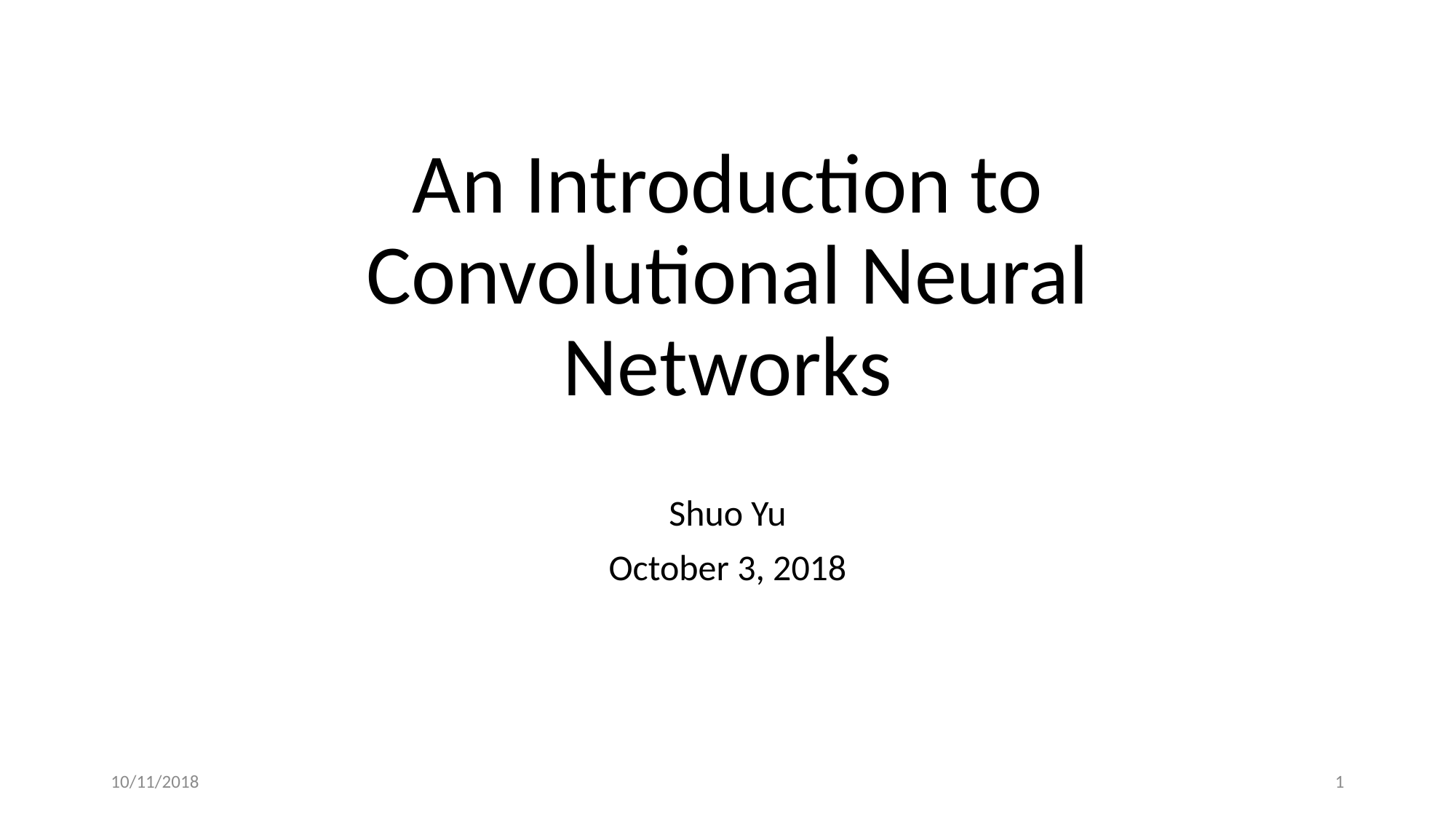

# An Introduction to Convolutional Neural Networks

Shuo Yu
October 3, 2018
10/11/2018
1